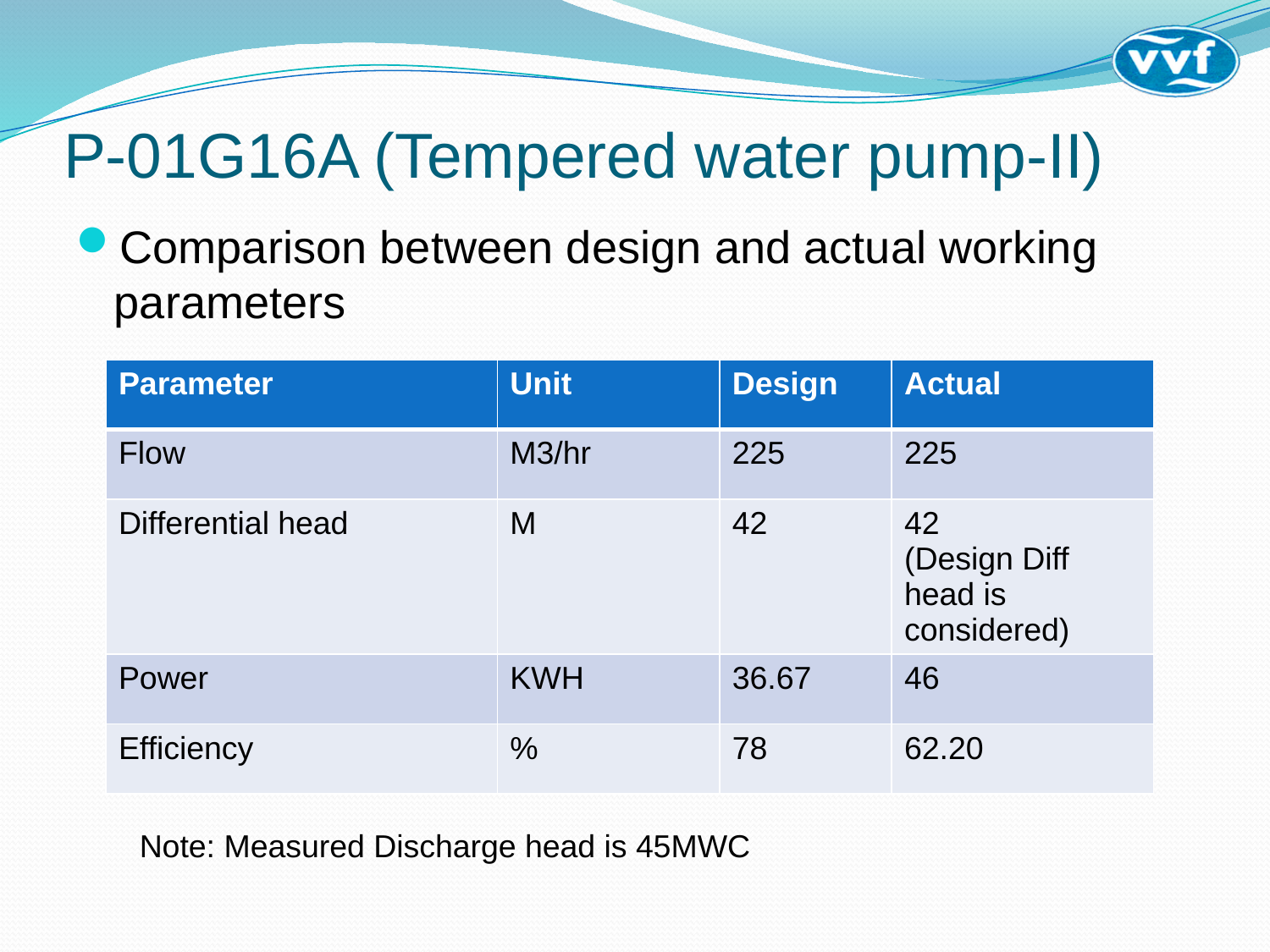

# P-01G16A (Tempered water pump-II)
Comparison between design and actual working parameters

| Parameter | Unit | Design | Actual |
| --- | --- | --- | --- |
| Flow | M3/hr | 225 | 225 |
| Differential head | M | 42 | 42 (Design Diff head is considered) |
| Power | KWH | 36.67 | 46 |
| Efficiency | % | 78 | 62.20 |
Note: Measured Discharge head is 45MWC